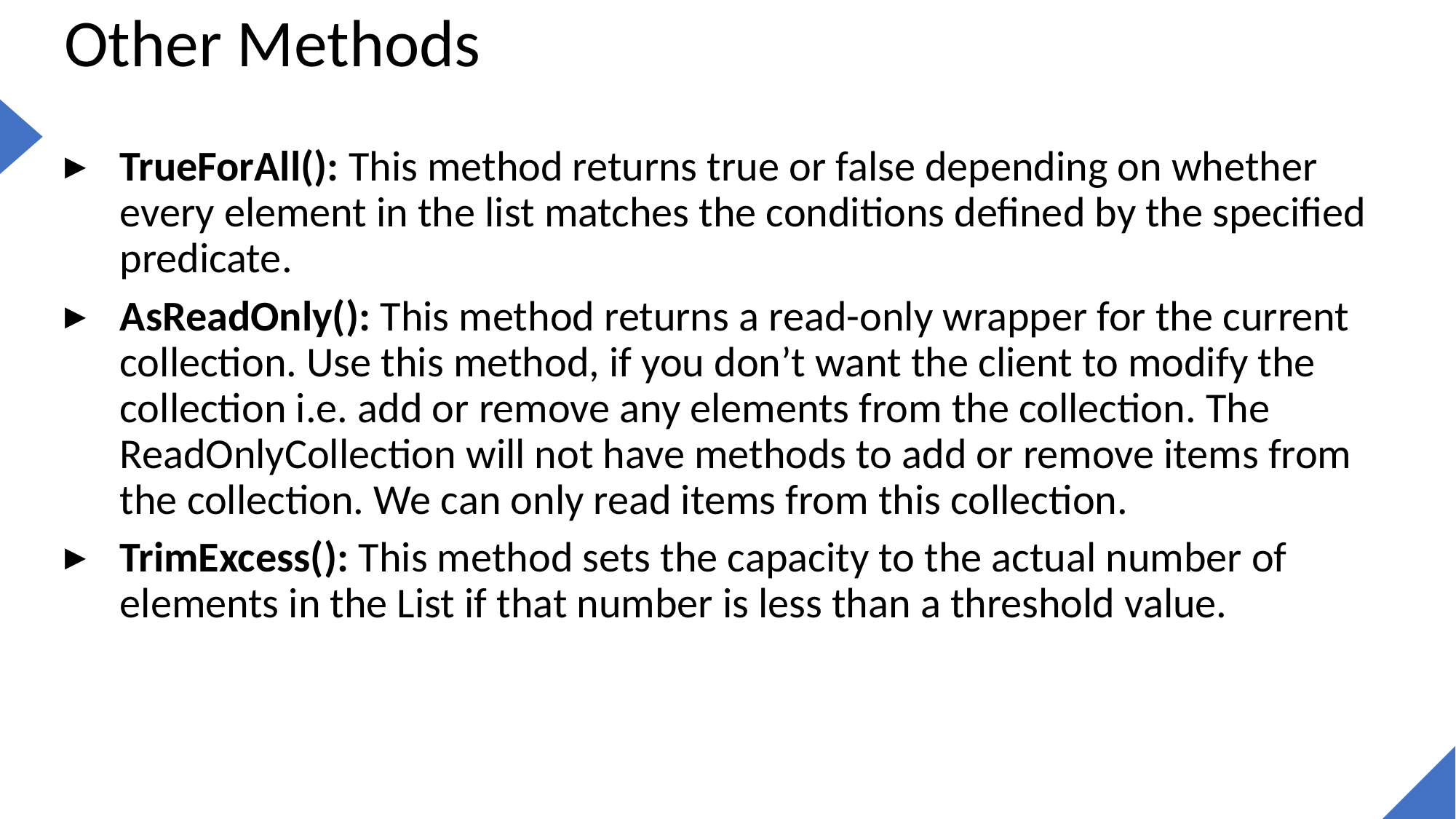

# Other Methods
TrueForAll(): This method returns true or false depending on whether every element in the list matches the conditions defined by the specified predicate.
AsReadOnly(): This method returns a read-only wrapper for the current collection. Use this method, if you don’t want the client to modify the collection i.e. add or remove any elements from the collection. The ReadOnlyCollection will not have methods to add or remove items from the collection. We can only read items from this collection.
TrimExcess(): This method sets the capacity to the actual number of elements in the List if that number is less than a threshold value.